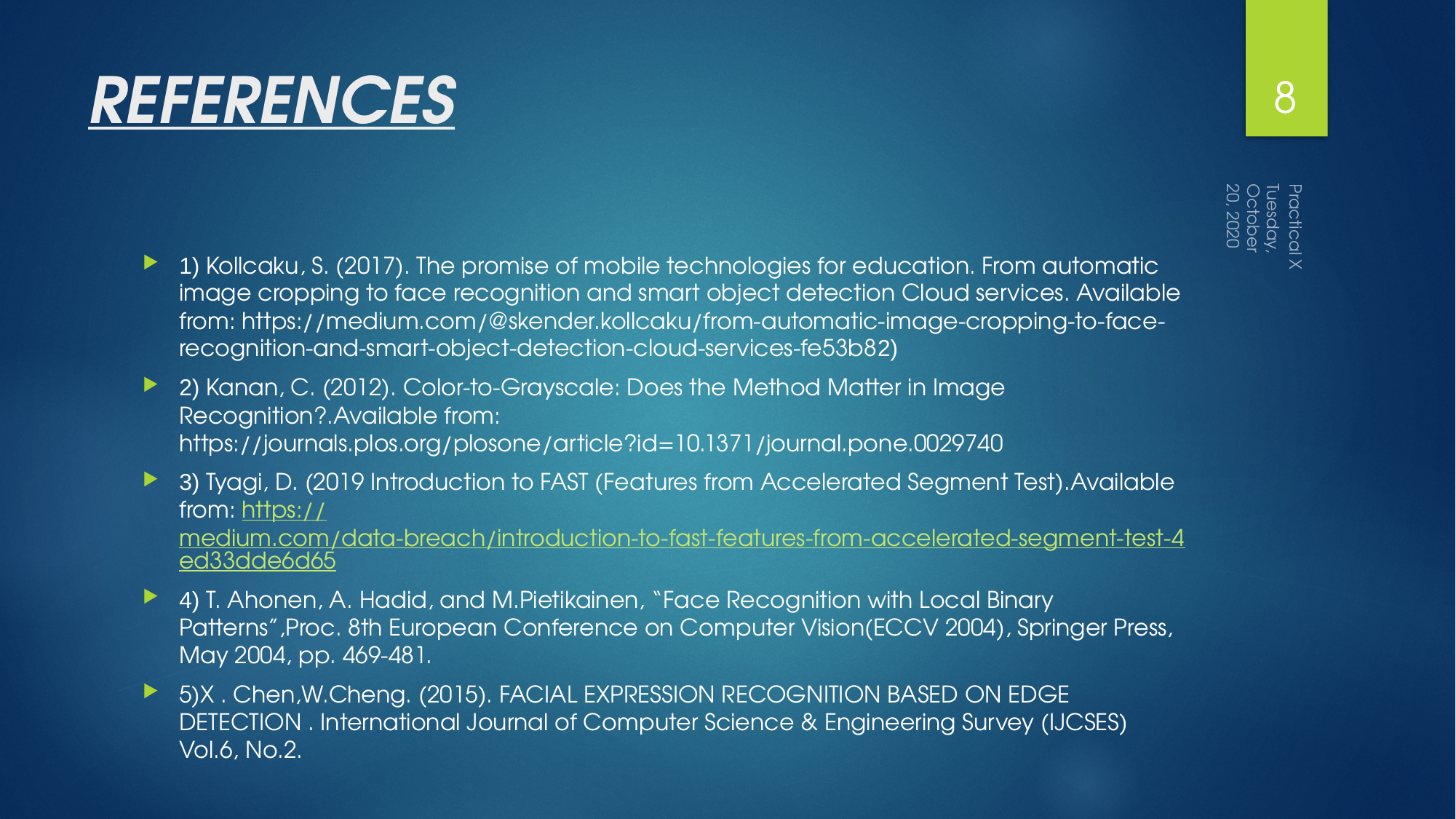

8
# REFERENCES
Tuesday, October 20, 2020
1) Kollcaku, S. (2017). The promise of mobile technologies for education. From automatic image cropping to face recognition and smart object detection Cloud services. Available from: https://medium.com/@skender.kollcaku/from-automatic-image-cropping-to-face-recognition-and-smart-object-detection-cloud-services-fe53b82)
2) Kanan, C. (2012). Color-to-Grayscale: Does the Method Matter in Image Recognition?.Available from: https://journals.plos.org/plosone/article?id=10.1371/journal.pone.0029740
3) Tyagi, D. (2019 Introduction to FAST (Features from Accelerated Segment Test).Available from: https://medium.com/data-breach/introduction-to-fast-features-from-accelerated-segment-test-4ed33dde6d65
4) T. Ahonen, A. Hadid, and M.Pietikainen, “Face Recognition with Local Binary Patterns”,Proc. 8th European Conference on Computer Vision(ECCV 2004), Springer Press, May 2004, pp. 469-481.
5)X . Chen,W.Cheng. (2015). FACIAL EXPRESSION RECOGNITION BASED ON EDGE DETECTION . International Journal of Computer Science & Engineering Survey (IJCSES) Vol.6, No.2.
Practical X